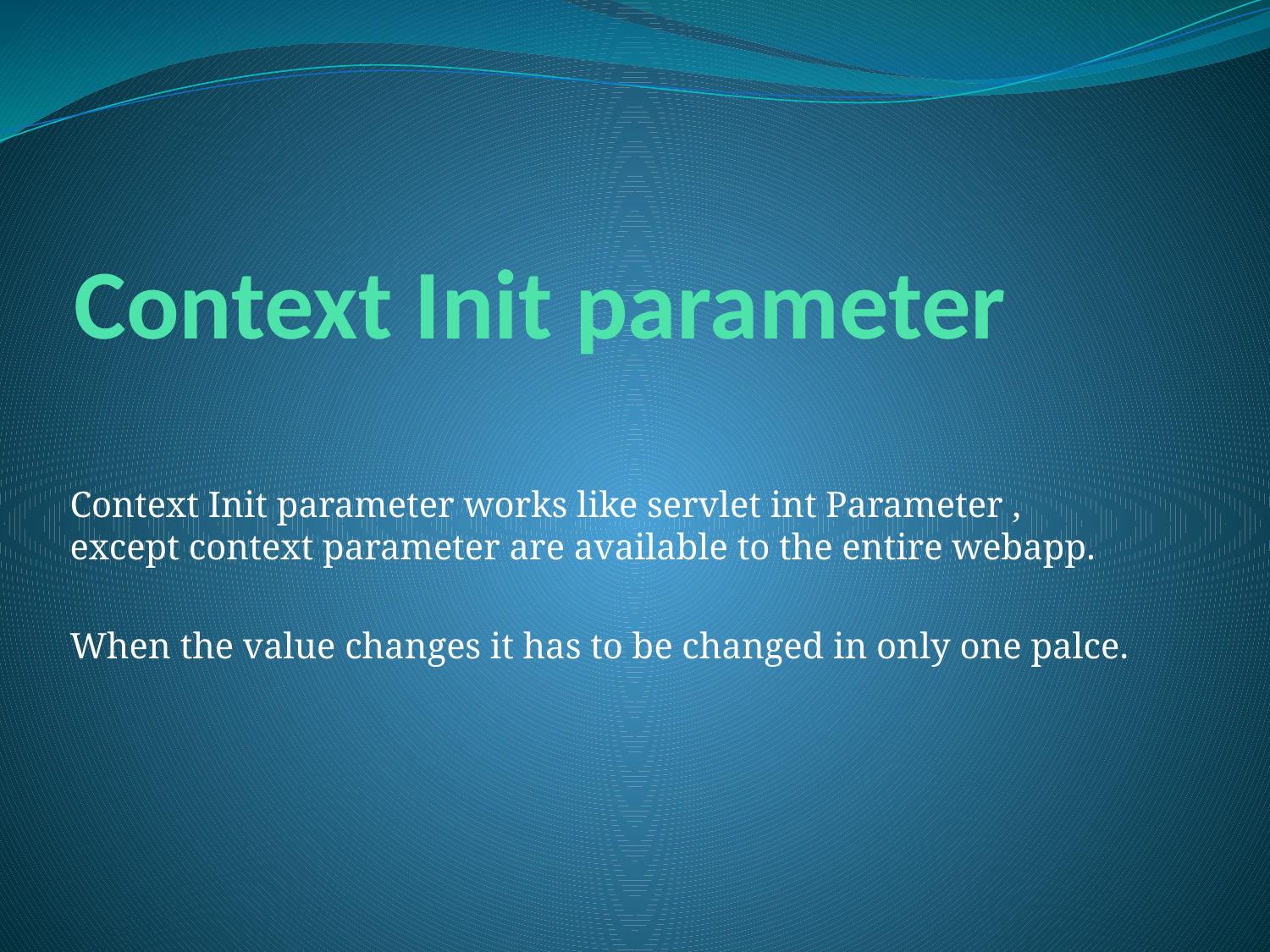

# Context Init parameter
Context Init parameter works like servlet int Parameter , except context parameter are available to the entire webapp.

When the value changes it has to be changed in only one palce.